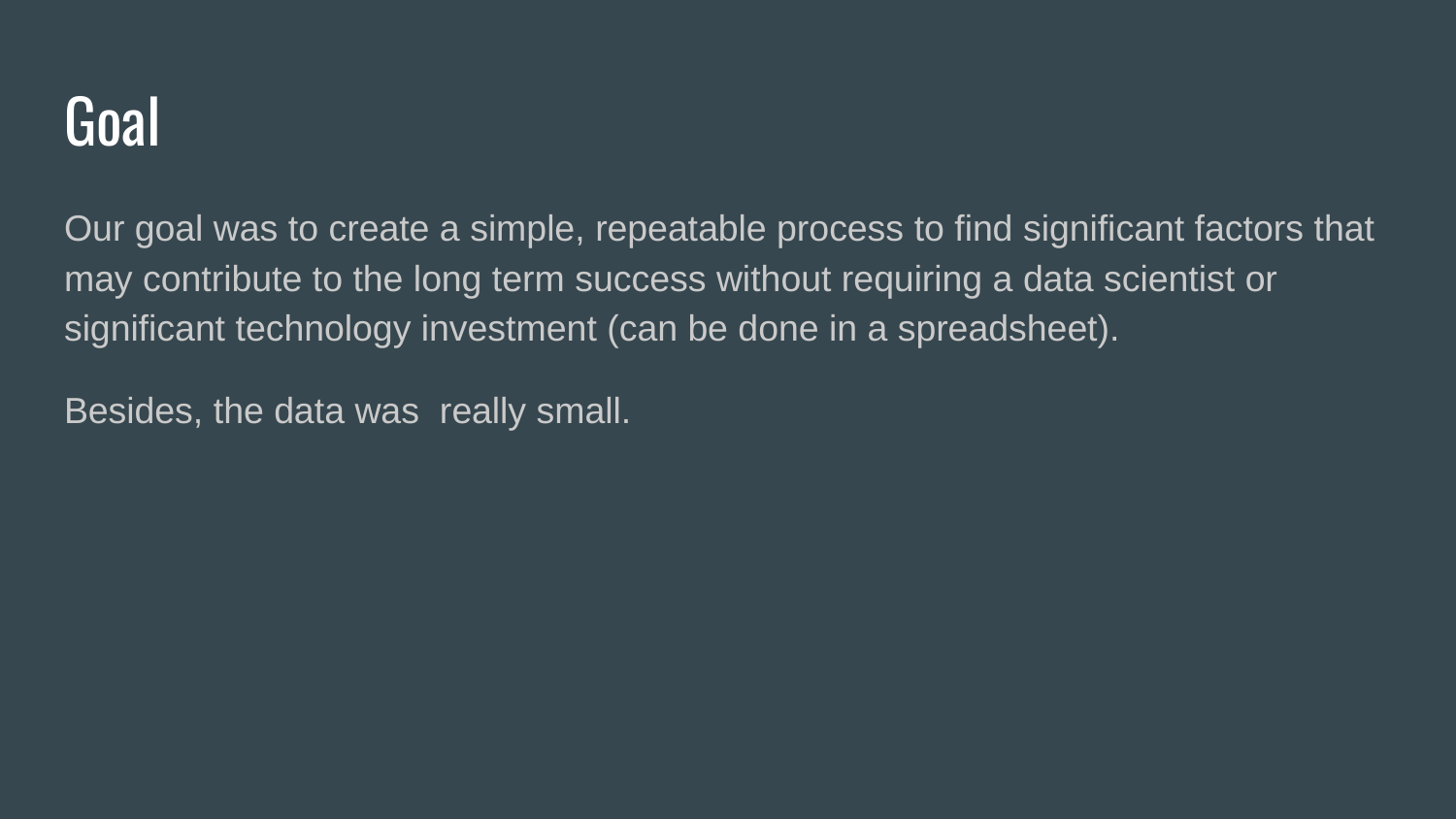

# Goal
Our goal was to create a simple, repeatable process to find significant factors that may contribute to the long term success without requiring a data scientist or significant technology investment (can be done in a spreadsheet).
Besides, the data was  really small.